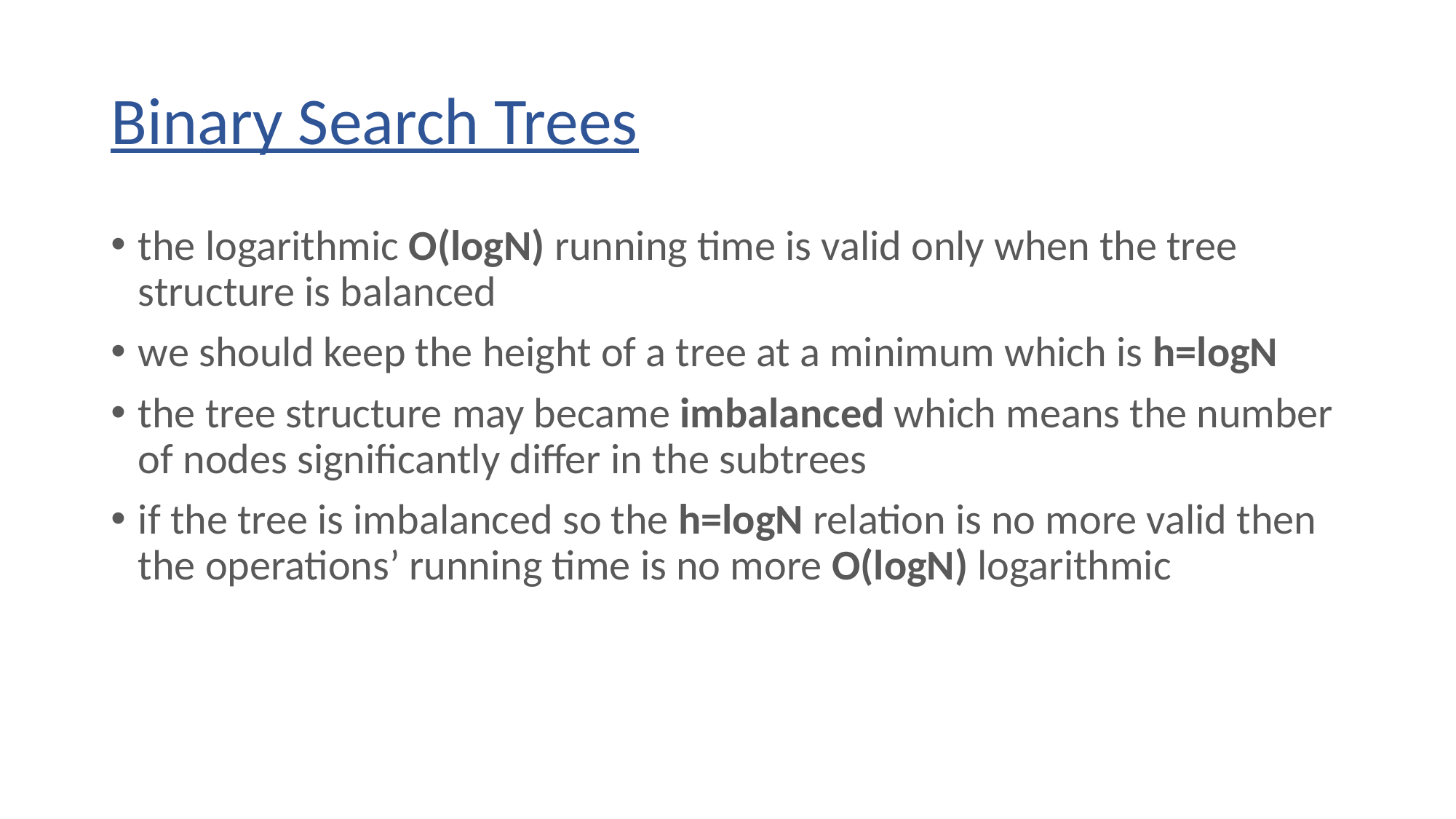

# Binary Search Trees
the logarithmic O(logN) running time is valid only when the tree structure is balanced
we should keep the height of a tree at a minimum which is h=logN
the tree structure may became imbalanced which means the number of nodes significantly differ in the subtrees
if the tree is imbalanced so the h=logN relation is no more valid then the operations’ running time is no more O(logN) logarithmic